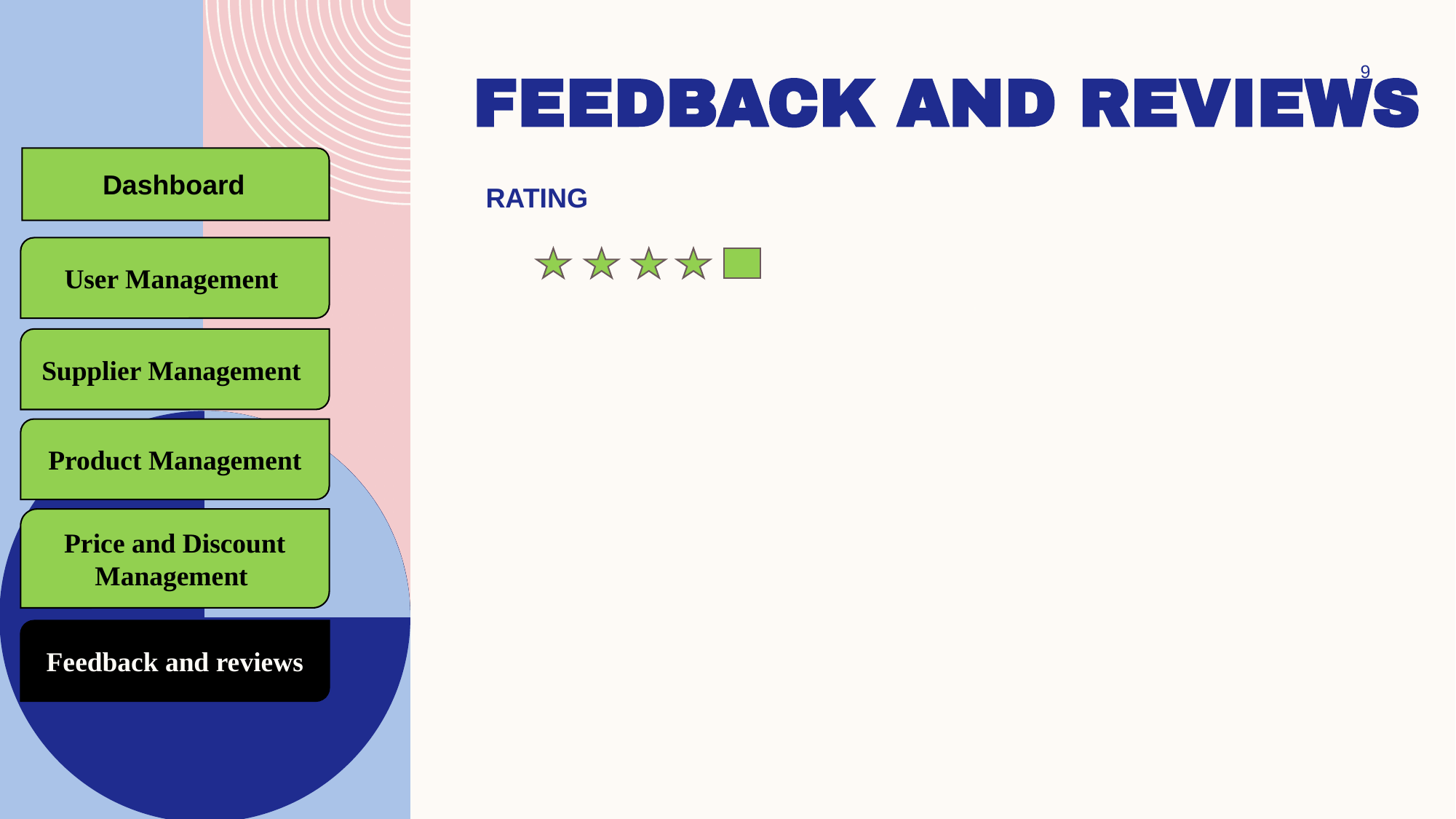

# Feedback and reviews
9
Dashboard
Rating
User Management

.
Supplier Management

Product Management
Price and Discount Management
Feedback and reviews